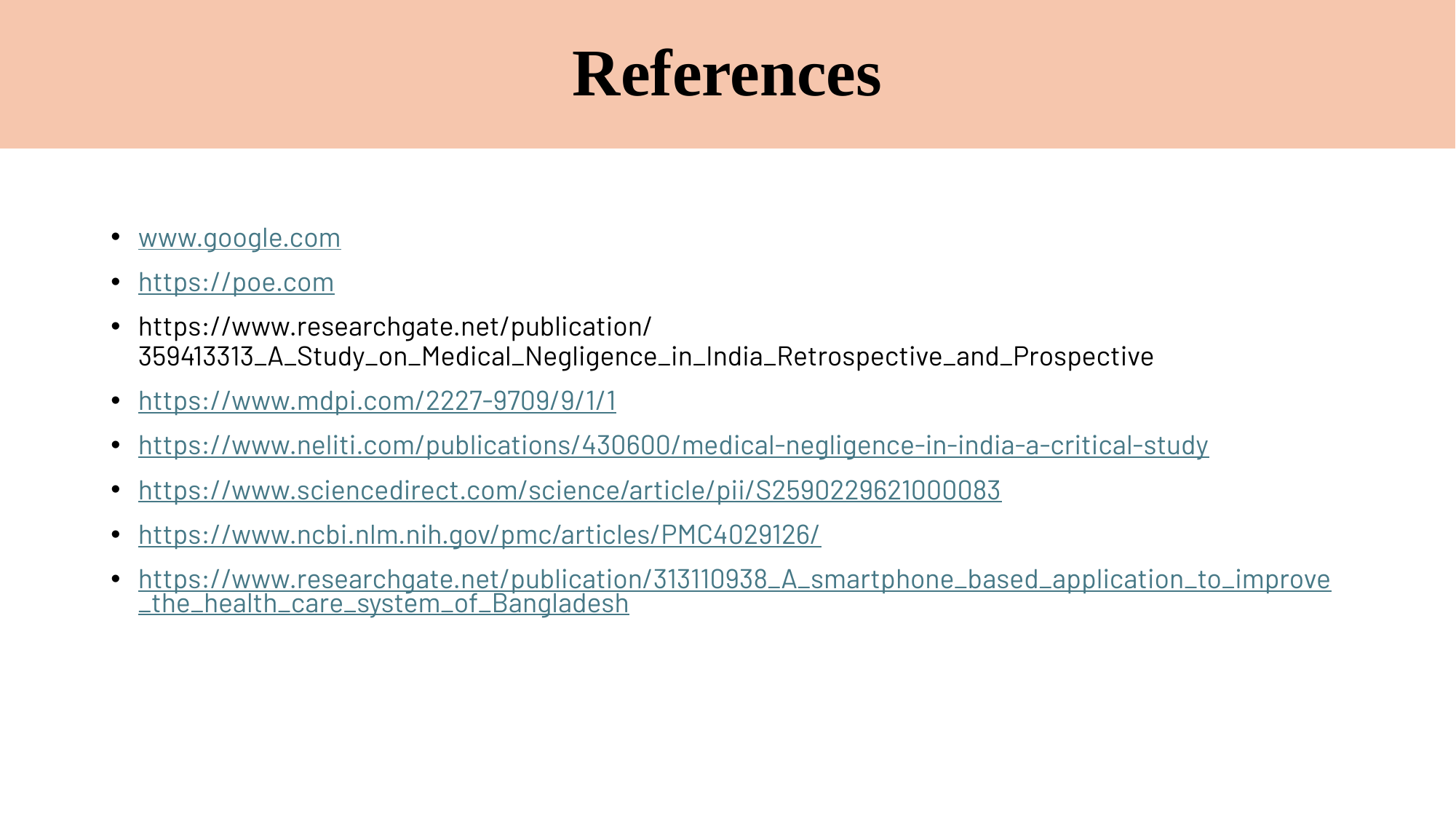

# References
www.google.com
https://poe.com
https://www.researchgate.net/publication/359413313_A_Study_on_Medical_Negligence_in_India_Retrospective_and_Prospective
https://www.mdpi.com/2227-9709/9/1/1
https://www.neliti.com/publications/430600/medical-negligence-in-india-a-critical-study
https://www.sciencedirect.com/science/article/pii/S2590229621000083
https://www.ncbi.nlm.nih.gov/pmc/articles/PMC4029126/
https://www.researchgate.net/publication/313110938_A_smartphone_based_application_to_improve_the_health_care_system_of_Bangladesh